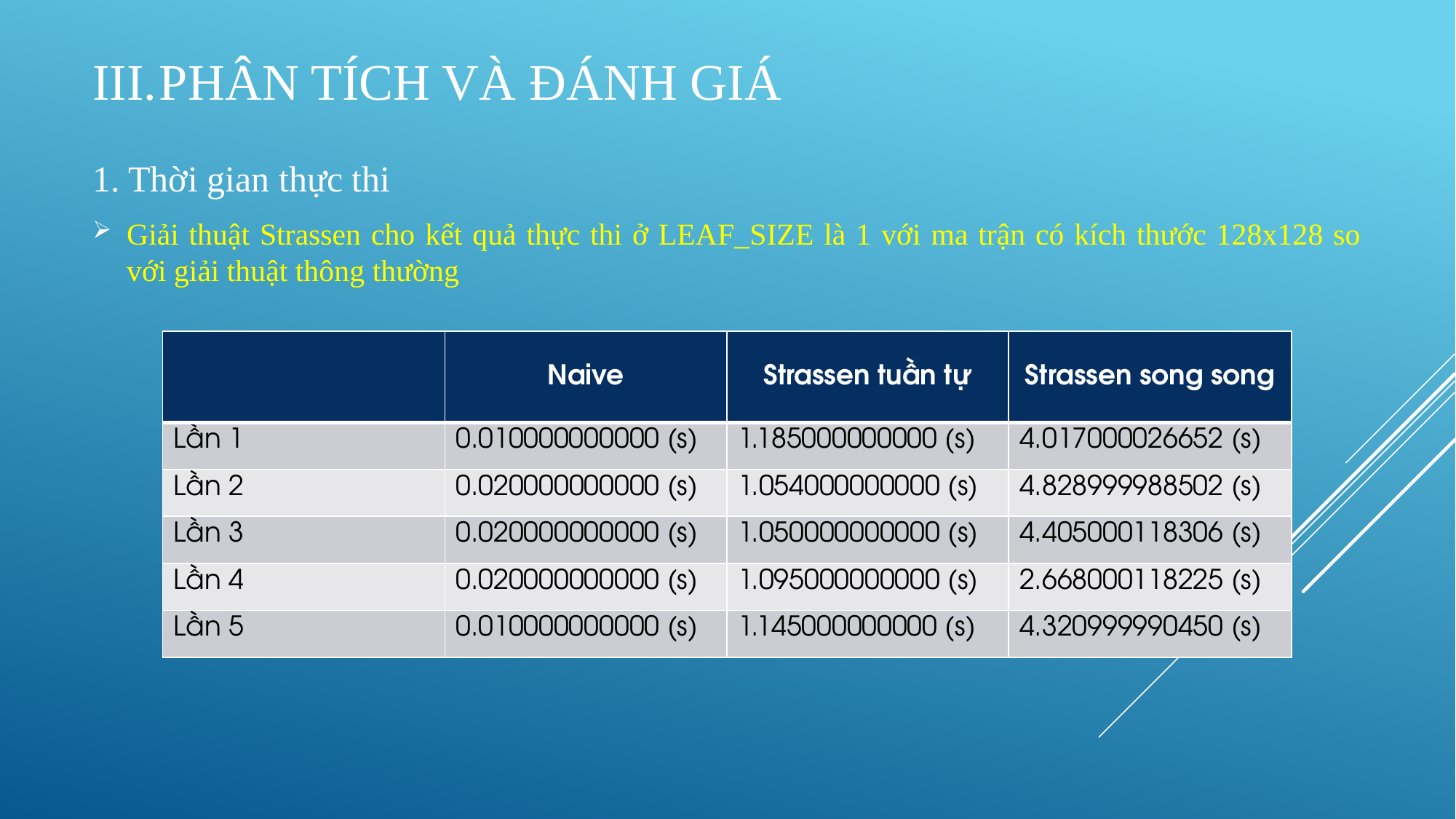

# Phân tích và đánh giá
1. Thời gian thực thi
Giải thuật Strassen cho kết quả thực thi ở LEAF_SIZE là 1 với ma trận có kích thước 128x128 so với giải thuật thông thường

|  | Naive | Strassen tuần tự | Strassen song song |
| --- | --- | --- | --- |
| Lần 1 | 0.010000000000 (s) | 1.185000000000 (s) | 4.017000026652 (s) |
| Lần 2 | 0.020000000000 (s) | 1.054000000000 (s) | 4.828999988502 (s) |
| Lần 3 | 0.020000000000 (s) | 1.050000000000 (s) | 4.405000118306 (s) |
| Lần 4 | 0.020000000000 (s) | 1.095000000000 (s) | 2.668000118225 (s) |
| Lần 5 | 0.010000000000 (s) | 1.145000000000 (s) | 4.320999990450 (s) |